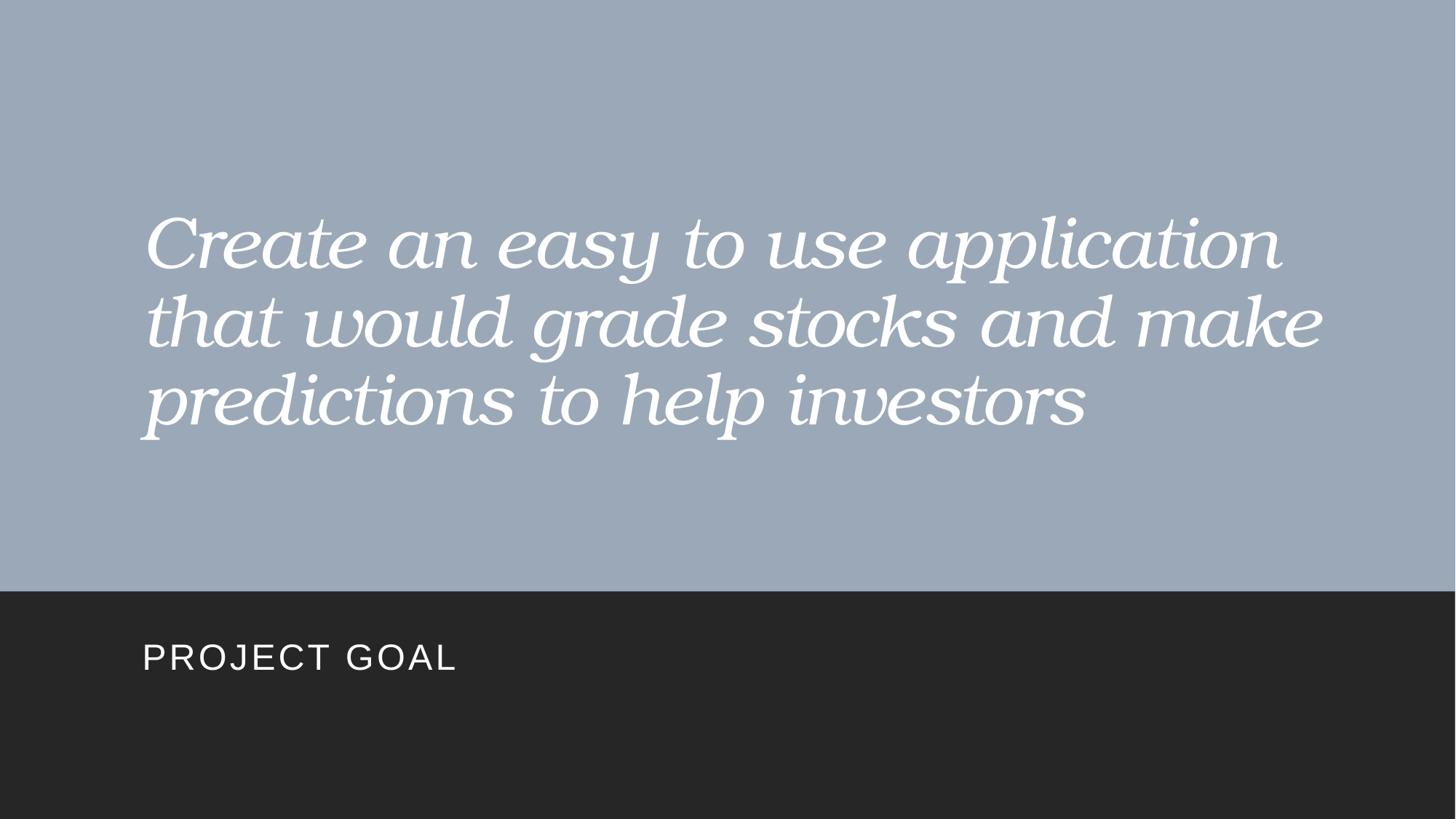

# Create an easy to use application that would grade stocks and make predictions to help investors

Project Goal